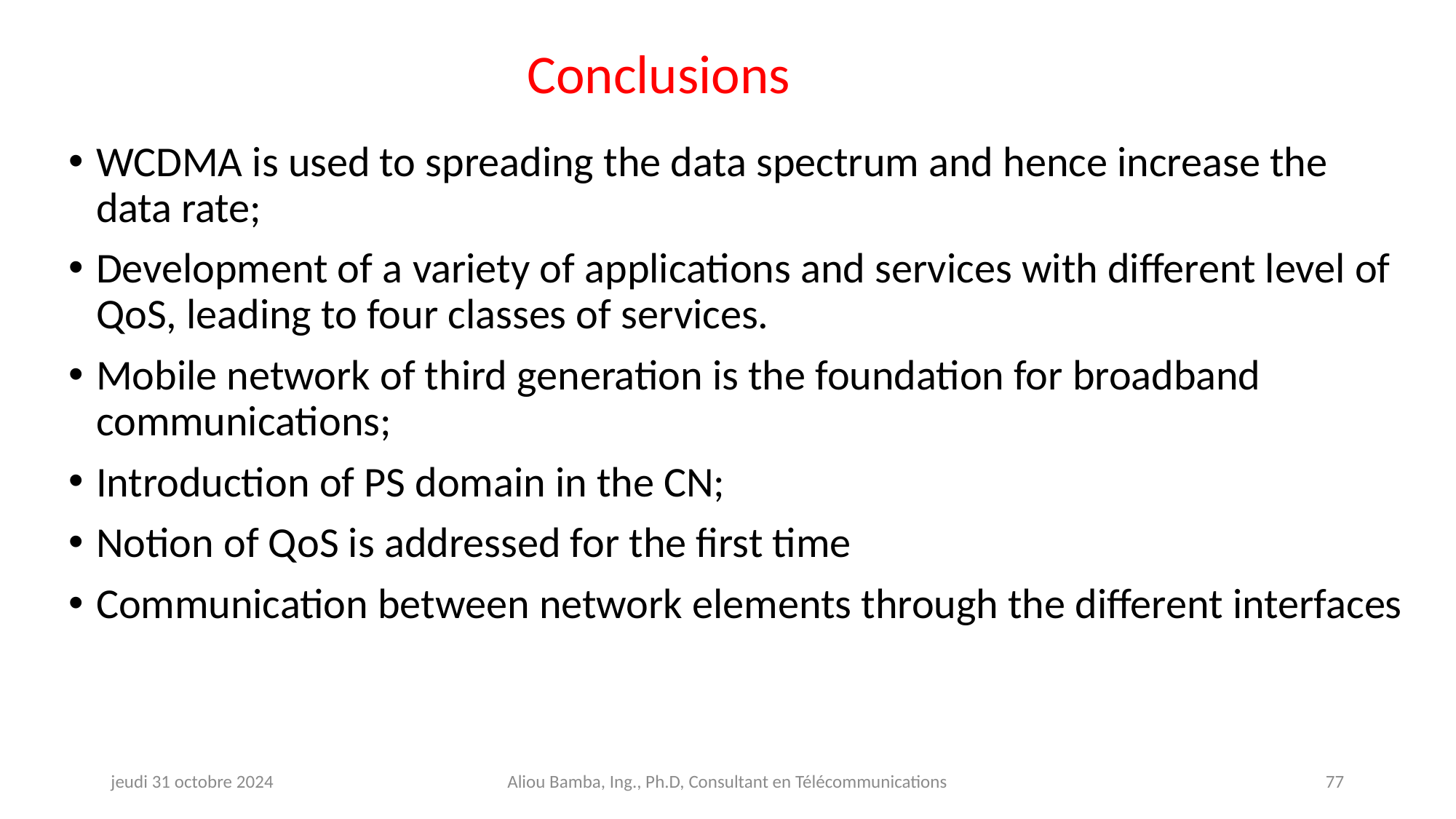

Conclusions

WCDMA is used to spreading the data spectrum and hence increase the data rate;
Development of a variety of applications and services with different level of QoS, leading to four classes of services.
Mobile network of third generation is the foundation for broadband communications;
Introduction of PS domain in the CN;
Notion of QoS is addressed for the first time
Communication between network elements through the different interfaces

jeudi 31 octobre 2024
Aliou Bamba, Ing., Ph.D, Consultant en Télécommunications
77